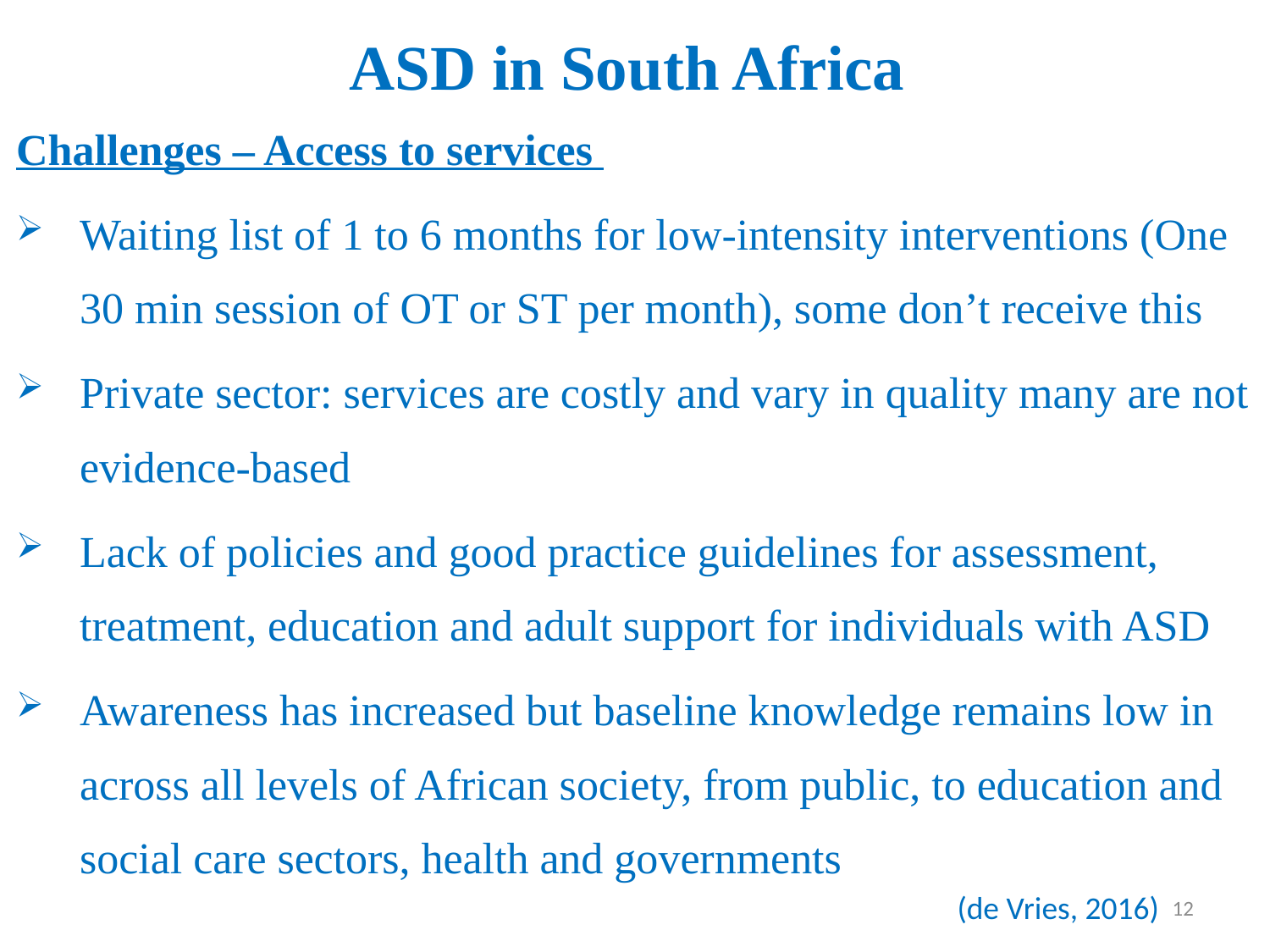

# ASD in South Africa
Challenges – Access to services
Waiting list of 1 to 6 months for low-intensity interventions (One 30 min session of OT or ST per month), some don’t receive this
Private sector: services are costly and vary in quality many are not evidence-based
Lack of policies and good practice guidelines for assessment, treatment, education and adult support for individuals with ASD
Awareness has increased but baseline knowledge remains low in across all levels of African society, from public, to education and social care sectors, health and governments

(de Vries, 2016)
12